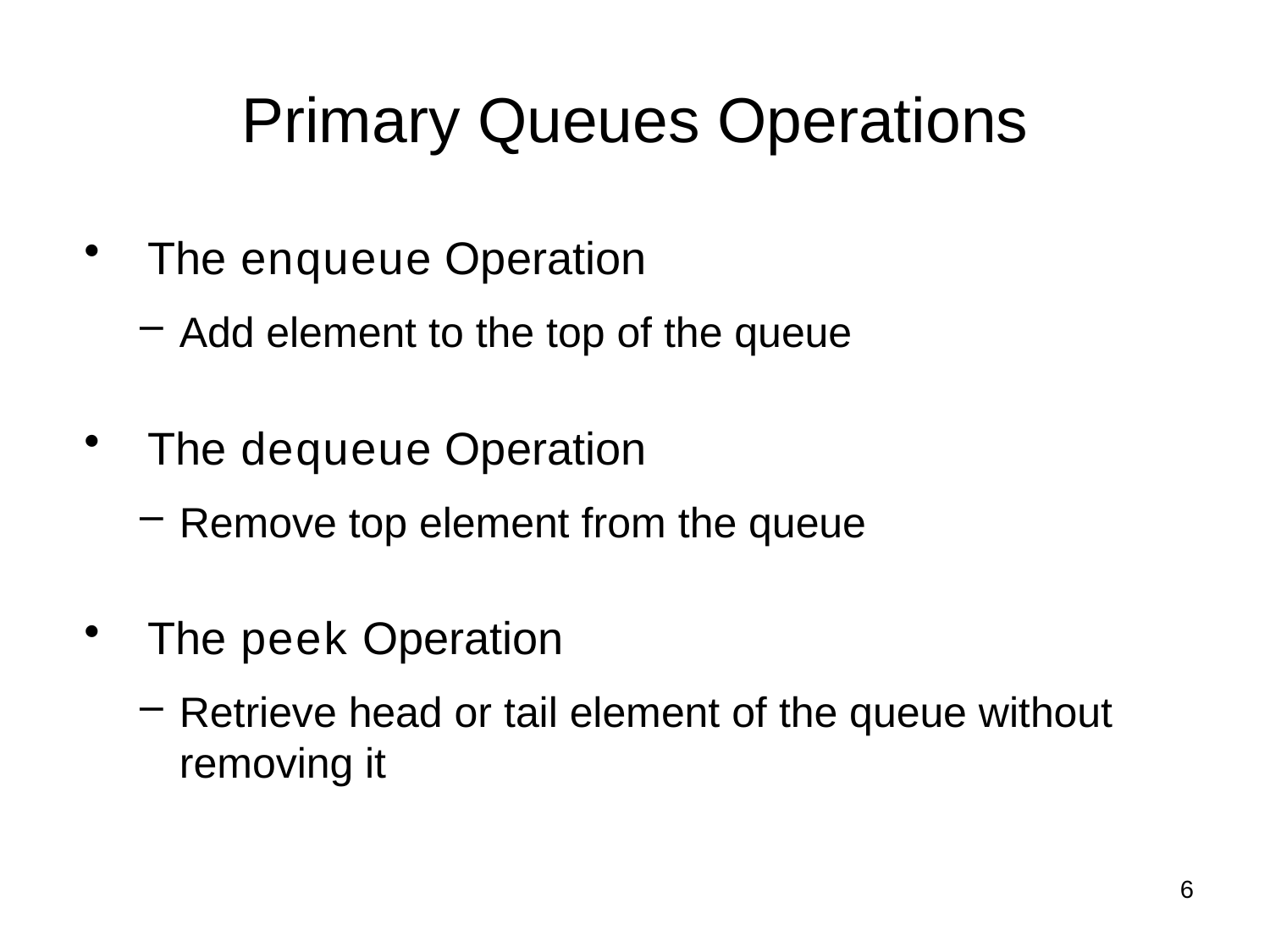

# Primary Queues Operations
The enqueue Operation
Add element to the top of the queue
The dequeue Operation
Remove top element from the queue
The peek Operation
Retrieve head or tail element of the queue without removing it
6